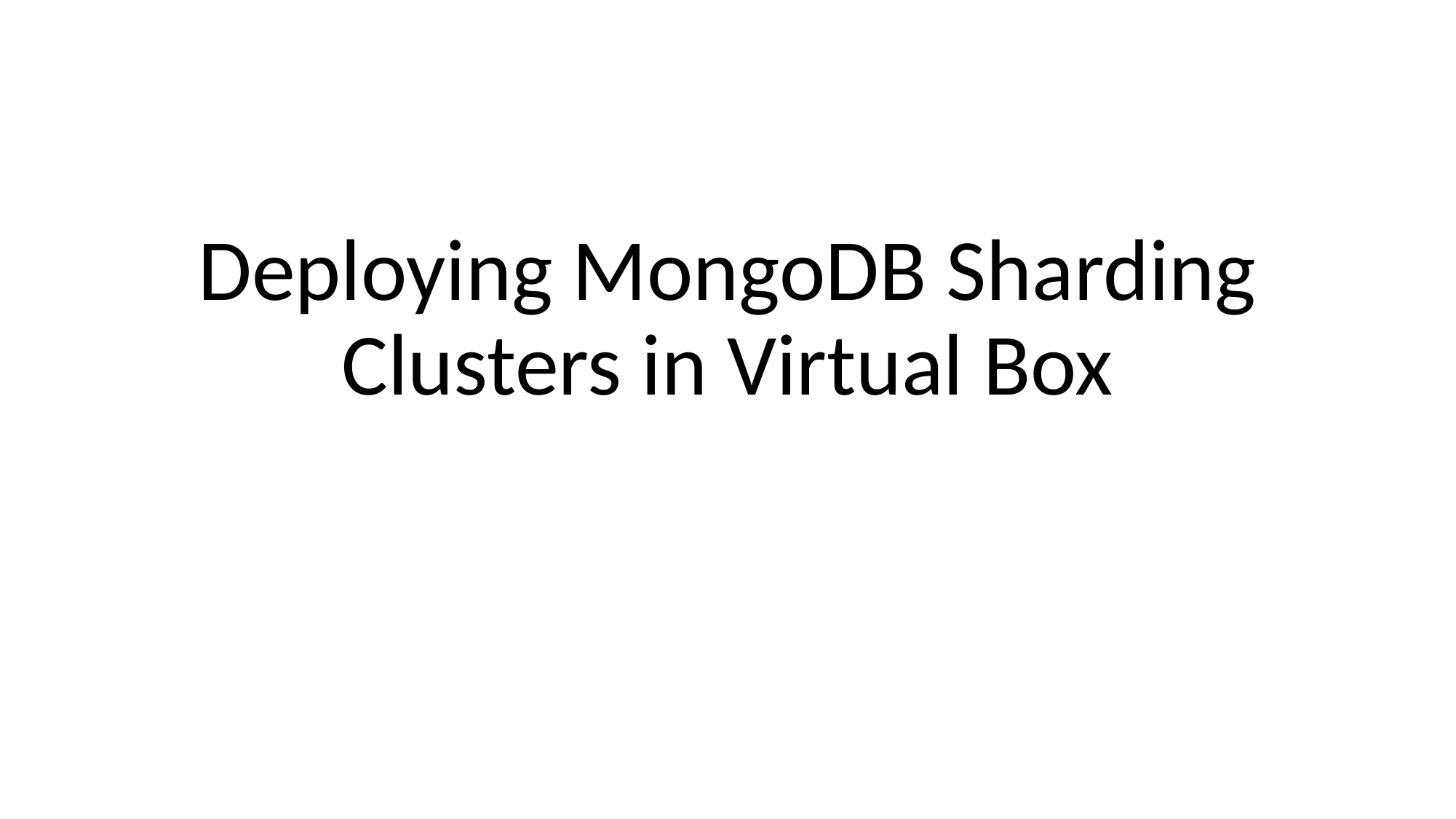

# Deploying MongoDB Sharding Clusters in Virtual Box